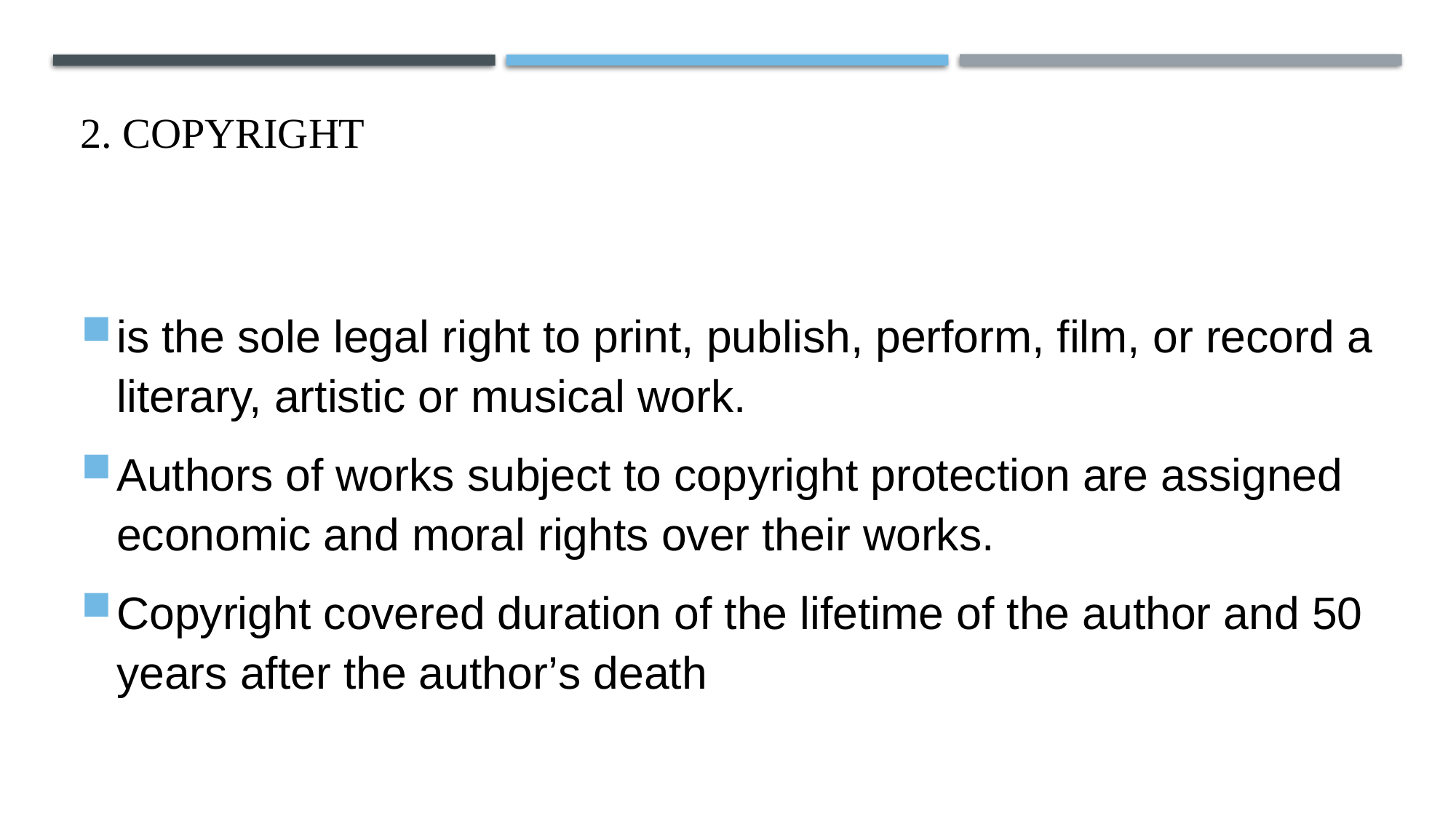

# 2. Copyright
is the sole legal right to print, publish, perform, film, or record a literary, artistic or musical work.
Authors of works subject to copyright protection are assigned economic and moral rights over their works.
Copyright covered duration of the lifetime of the author and 50 years after the author’s death